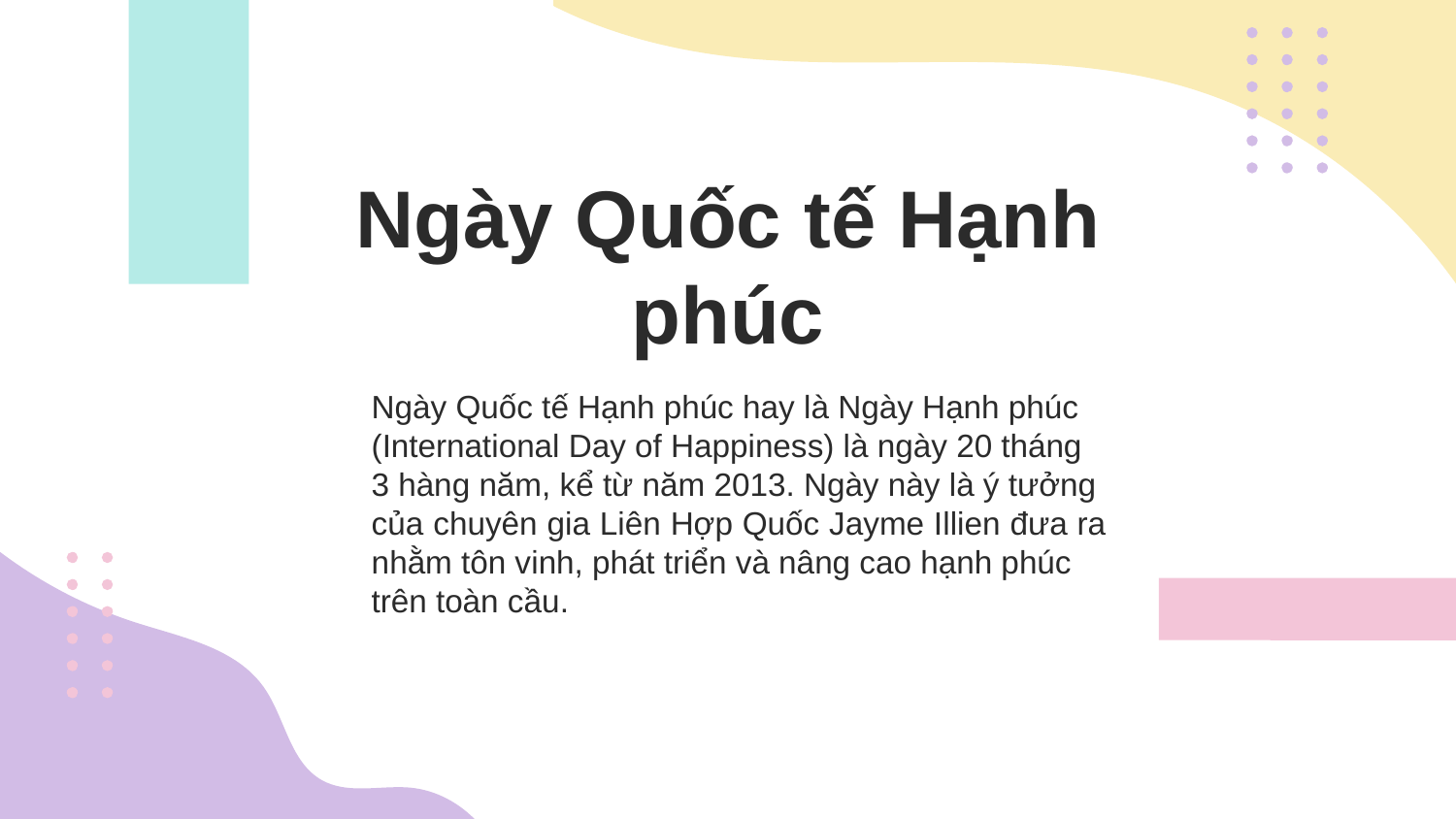

# Ngày Quốc tế Hạnh phúc
Ngày Quốc tế Hạnh phúc hay là Ngày Hạnh phúc
(International Day of Happiness) là ngày 20 tháng
3 hàng năm, kể từ năm 2013. Ngày này là ý tưởng
của chuyên gia Liên Hợp Quốc Jayme Illien đưa ra
nhằm tôn vinh, phát triển và nâng cao hạnh phúc
trên toàn cầu.